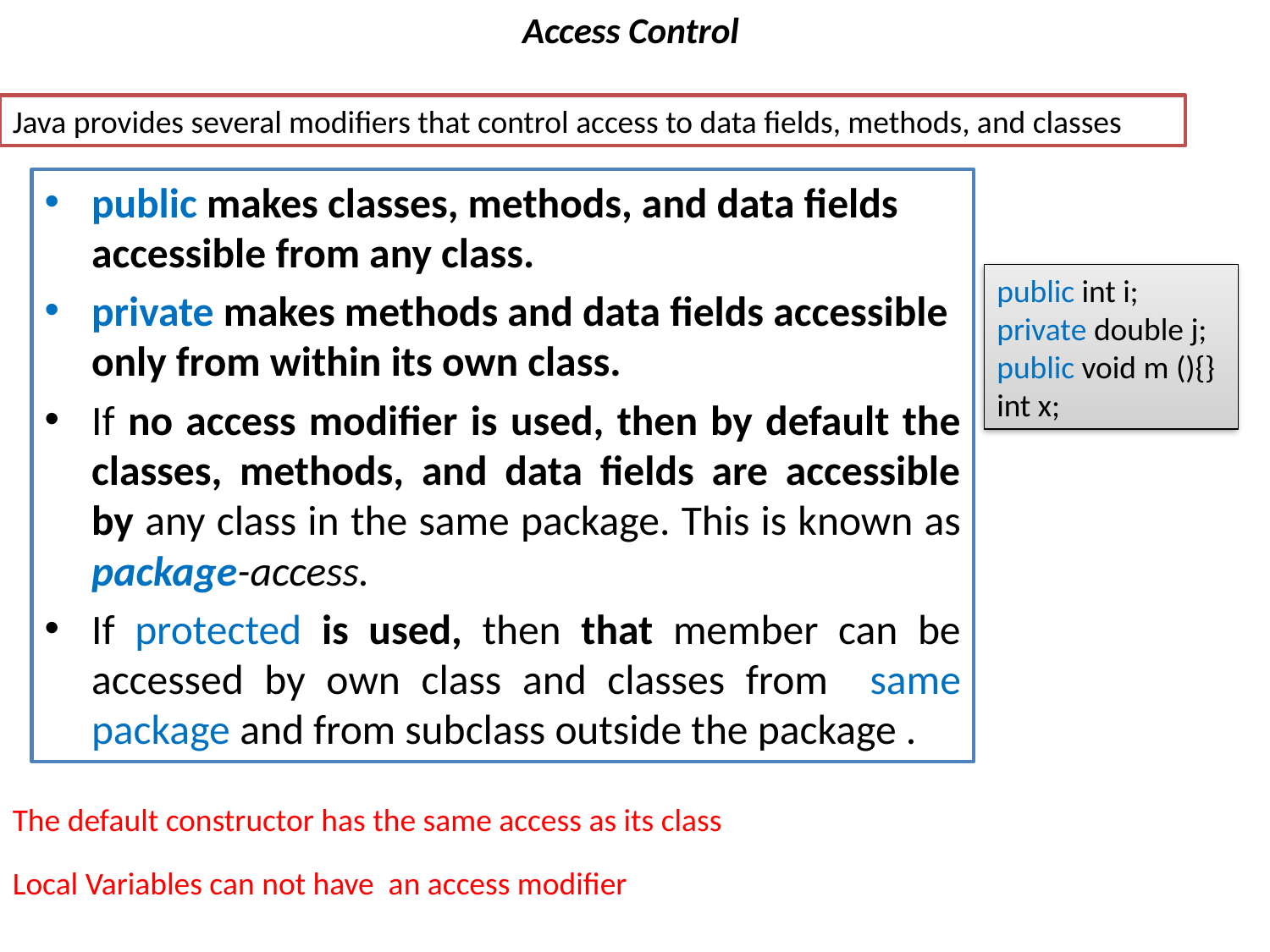

# Access Control
Java provides several modifiers that control access to data fields, methods, and classes
public makes classes, methods, and data fields accessible from any class.
private makes methods and data fields accessible only from within its own class.
If no access modifier is used, then by default the classes, methods, and data fields are accessible by any class in the same package. This is known as package-access.
If protected is used, then that member can be accessed by own class and classes from  same package and from subclass outside the package .
public int i;
private double j;
public void m (){}
int x;
The default constructor has the same access as its class
Local Variables can not have  an access modifier
10